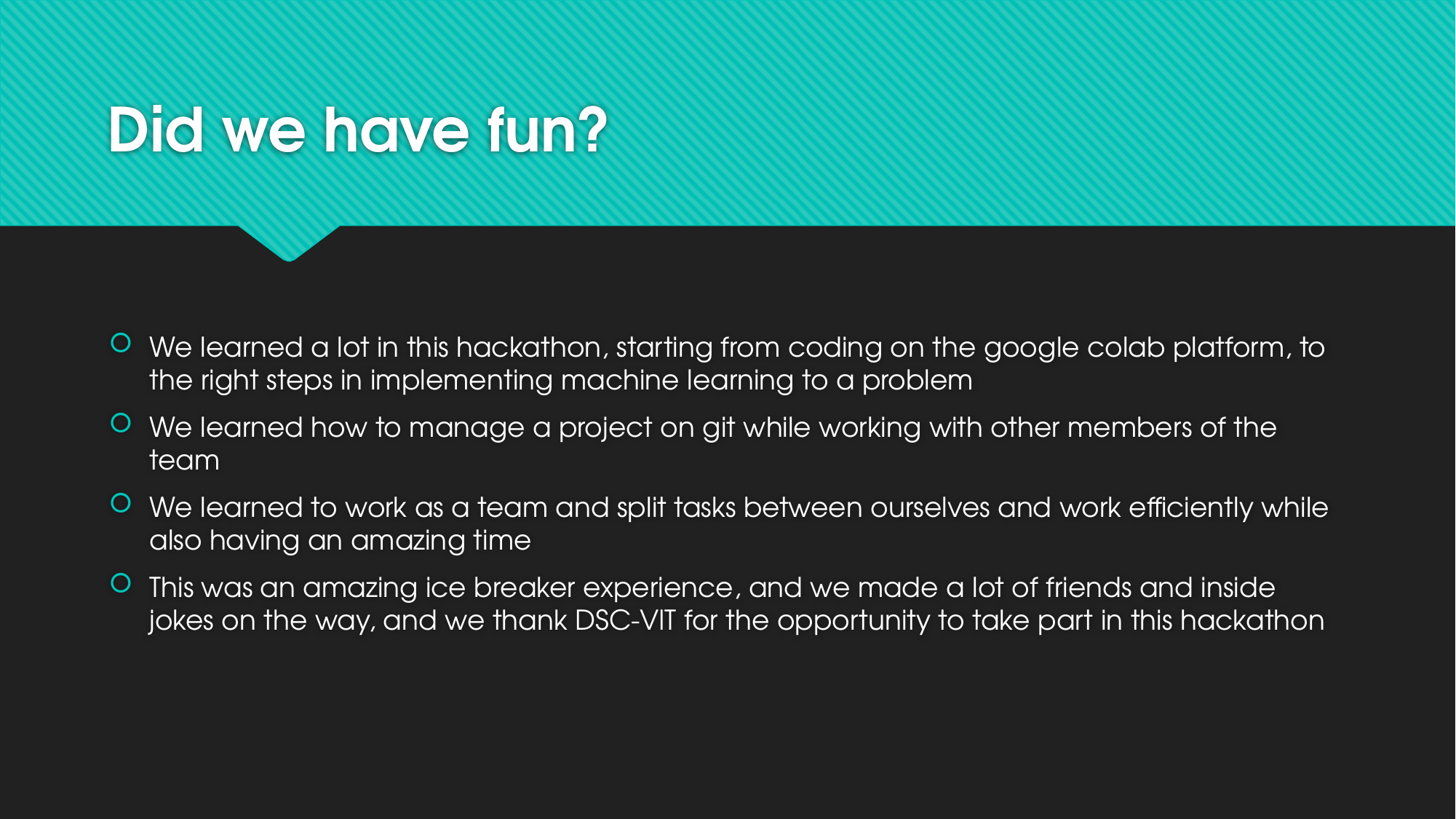

# Did we have fun?
We learned a lot in this hackathon, starting from coding on the google colab platform, to the right steps in implementing machine learning to a problem
We learned how to manage a project on git while working with other members of the team
We learned to work as a team and split tasks between ourselves and work efficiently while also having an amazing time
This was an amazing ice breaker experience, and we made a lot of friends and inside jokes on the way, and we thank DSC-VIT for the opportunity to take part in this hackathon